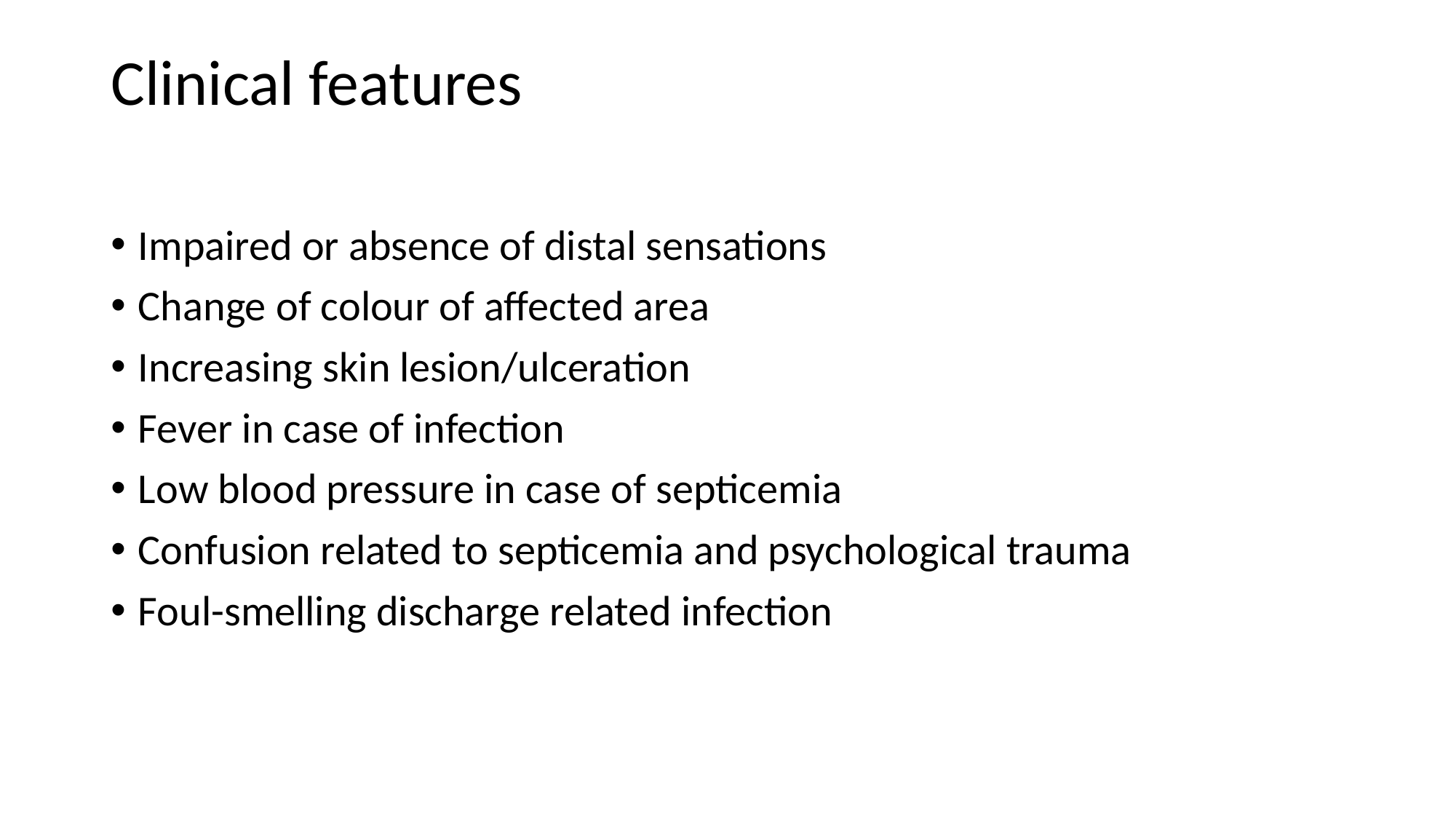

# Clinical features
Impaired or absence of distal sensations
Change of colour of affected area
Increasing skin lesion/ulceration
Fever in case of infection
Low blood pressure in case of septicemia
Confusion related to septicemia and psychological trauma
Foul-smelling discharge related infection